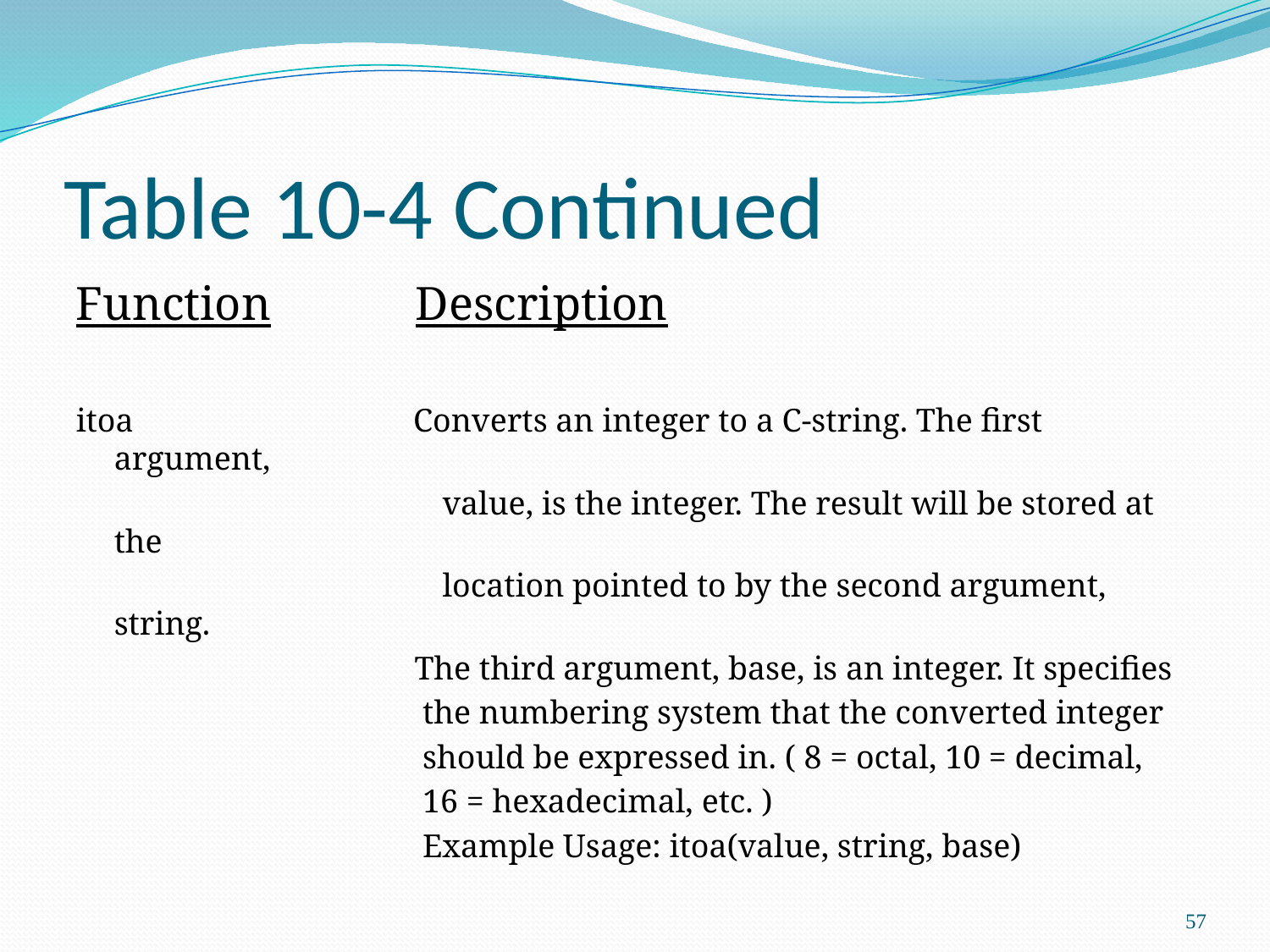

# Table 10-4 Continued
Function	    Description

itoa                                  Converts an integer to a C-string. The first argument,
			         value, is the integer. The result will be stored at the
			         location pointed to by the second argument, string.
                                         The third argument, base, is an integer. It specifies
                                          the numbering system that the converted integer
                                          should be expressed in. ( 8 = octal, 10 = decimal,
                                          16 = hexadecimal, etc. )
                                          Example Usage: itoa(value, string, base)
57